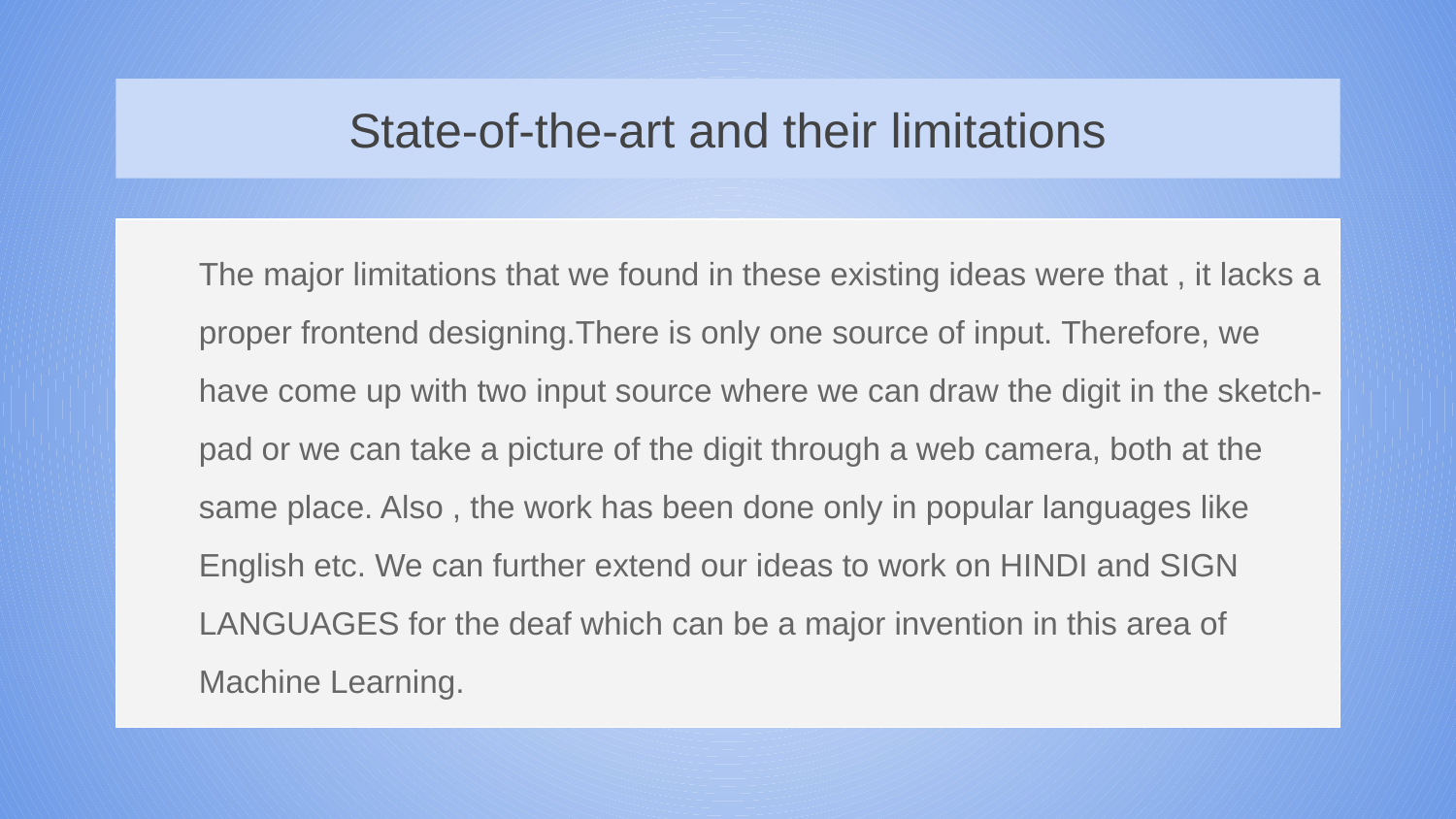

# State-of-the-art and their limitations
The major limitations that we found in these existing ideas were that , it lacks a proper frontend designing.There is only one source of input. Therefore, we have come up with two input source where we can draw the digit in the sketch-pad or we can take a picture of the digit through a web camera, both at the same place. Also , the work has been done only in popular languages like English etc. We can further extend our ideas to work on HINDI and SIGN LANGUAGES for the deaf which can be a major invention in this area of Machine Learning.